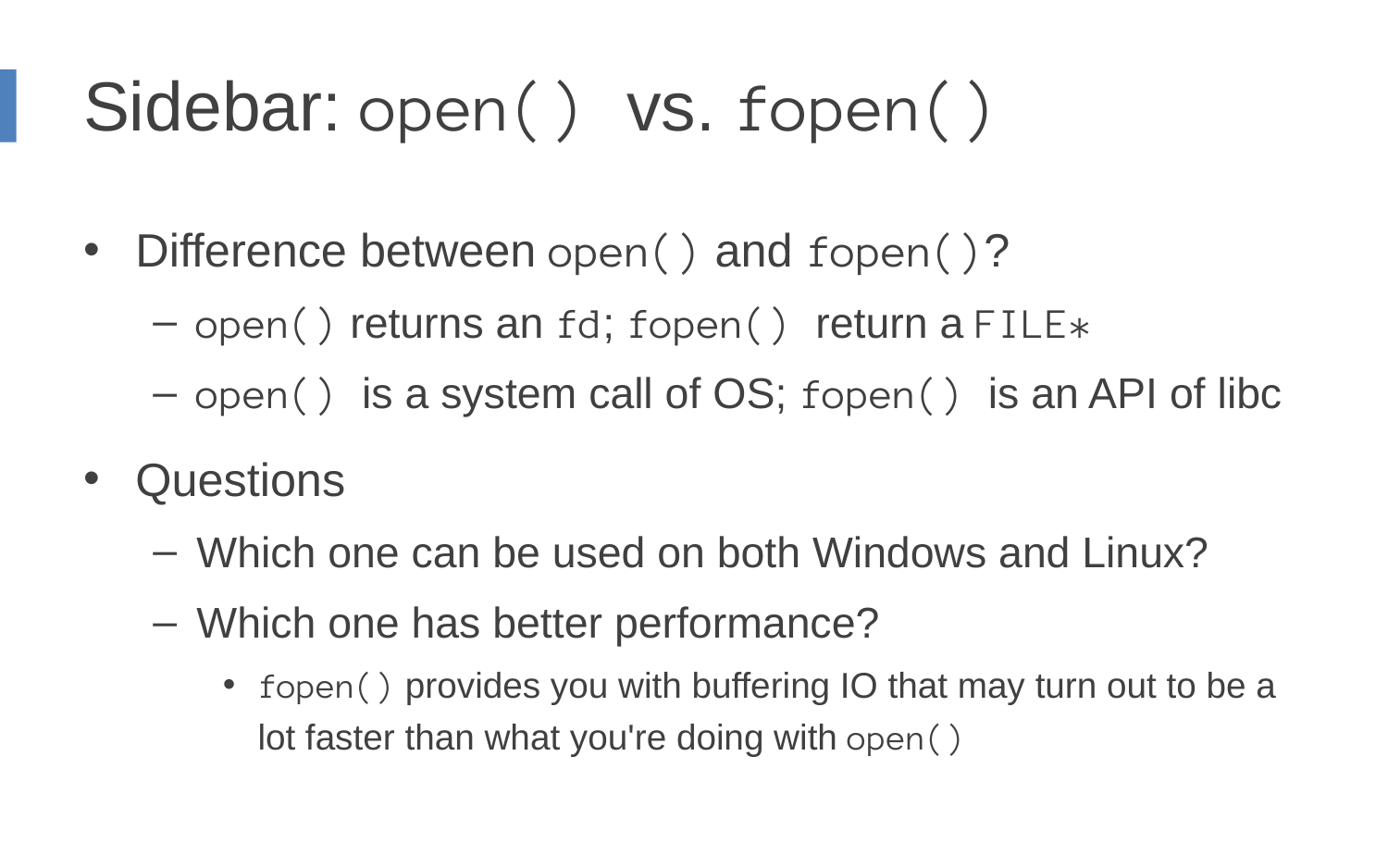

# Sidebar: open() vs. fopen()
Difference between open() and fopen()?
open() returns an fd; fopen() return a FILE*
open() is a system call of OS; fopen() is an API of libc
Questions
Which one can be used on both Windows and Linux?
Which one has better performance?
fopen() provides you with buffering IO that may turn out to be a lot faster than what you're doing with open()